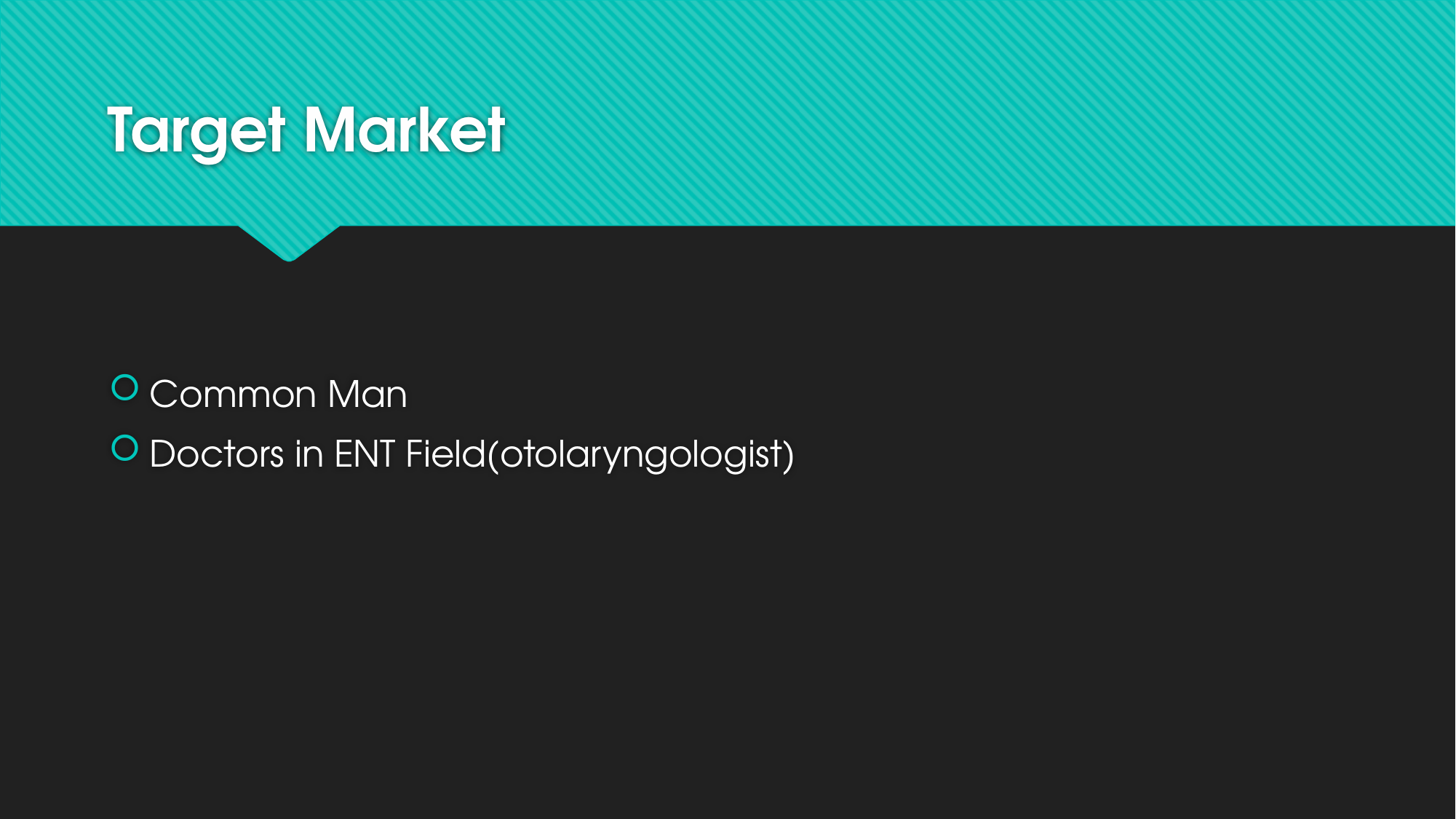

# Target Market
Common Man
Doctors in ENT Field(otolaryngologist)